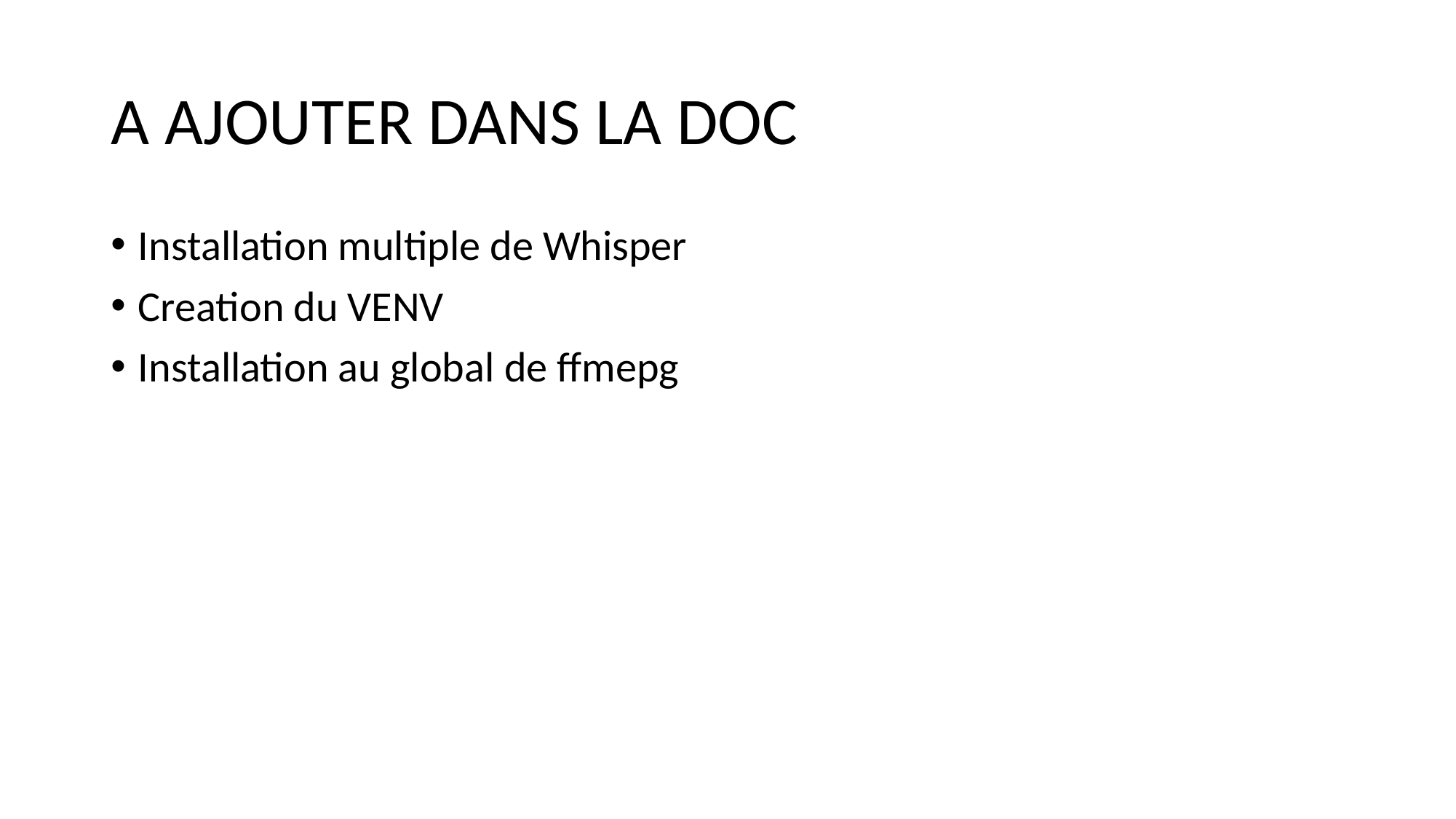

# A AJOUTER DANS LA DOC
Installation multiple de Whisper
Creation du VENV
Installation au global de ffmepg